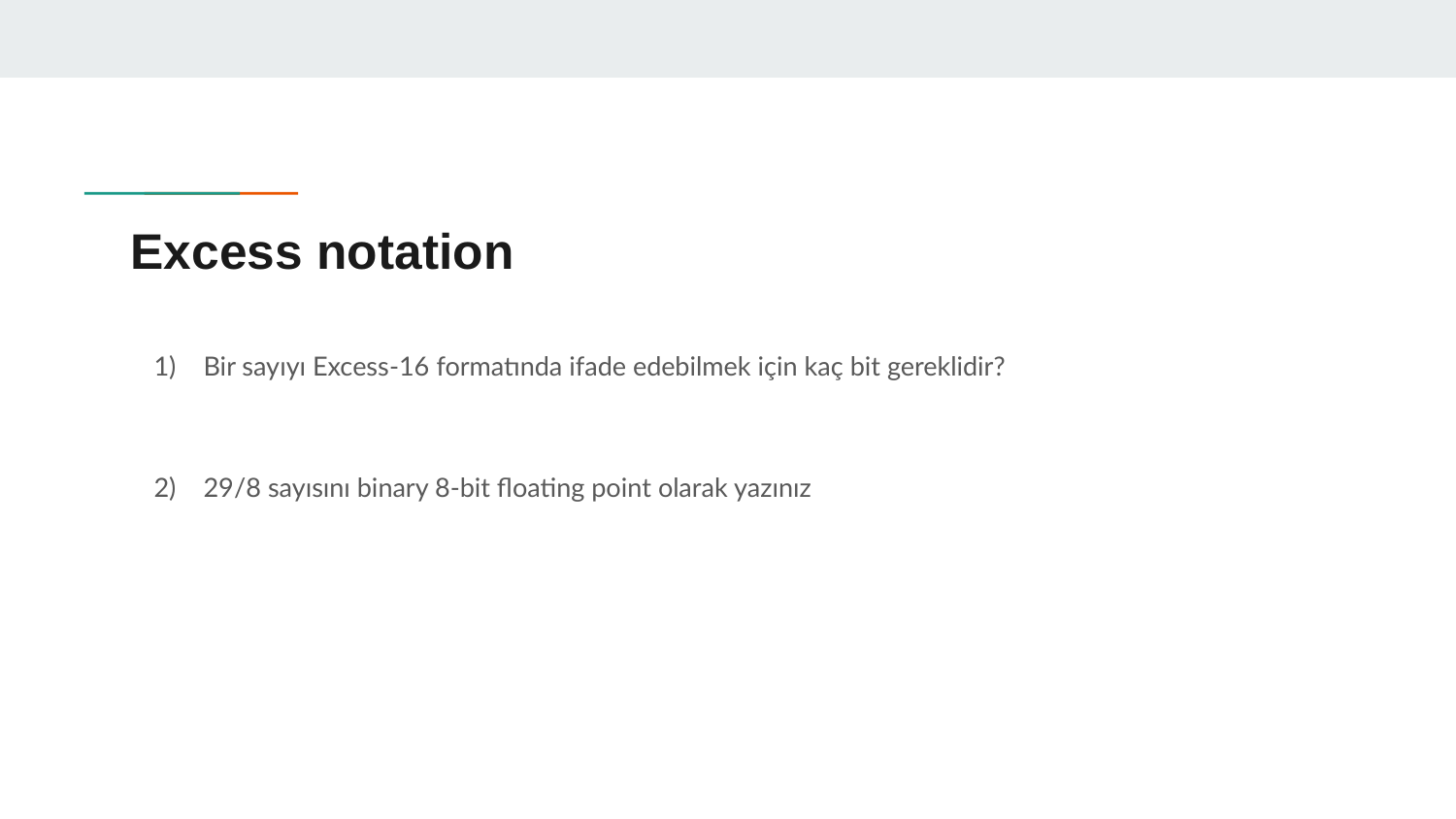

# Excess notation

Bir sayıyı Excess-16 formatında ifade edebilmek için kaç bit gereklidir?

29/8 sayısını binary 8-bit floating point olarak yazınız